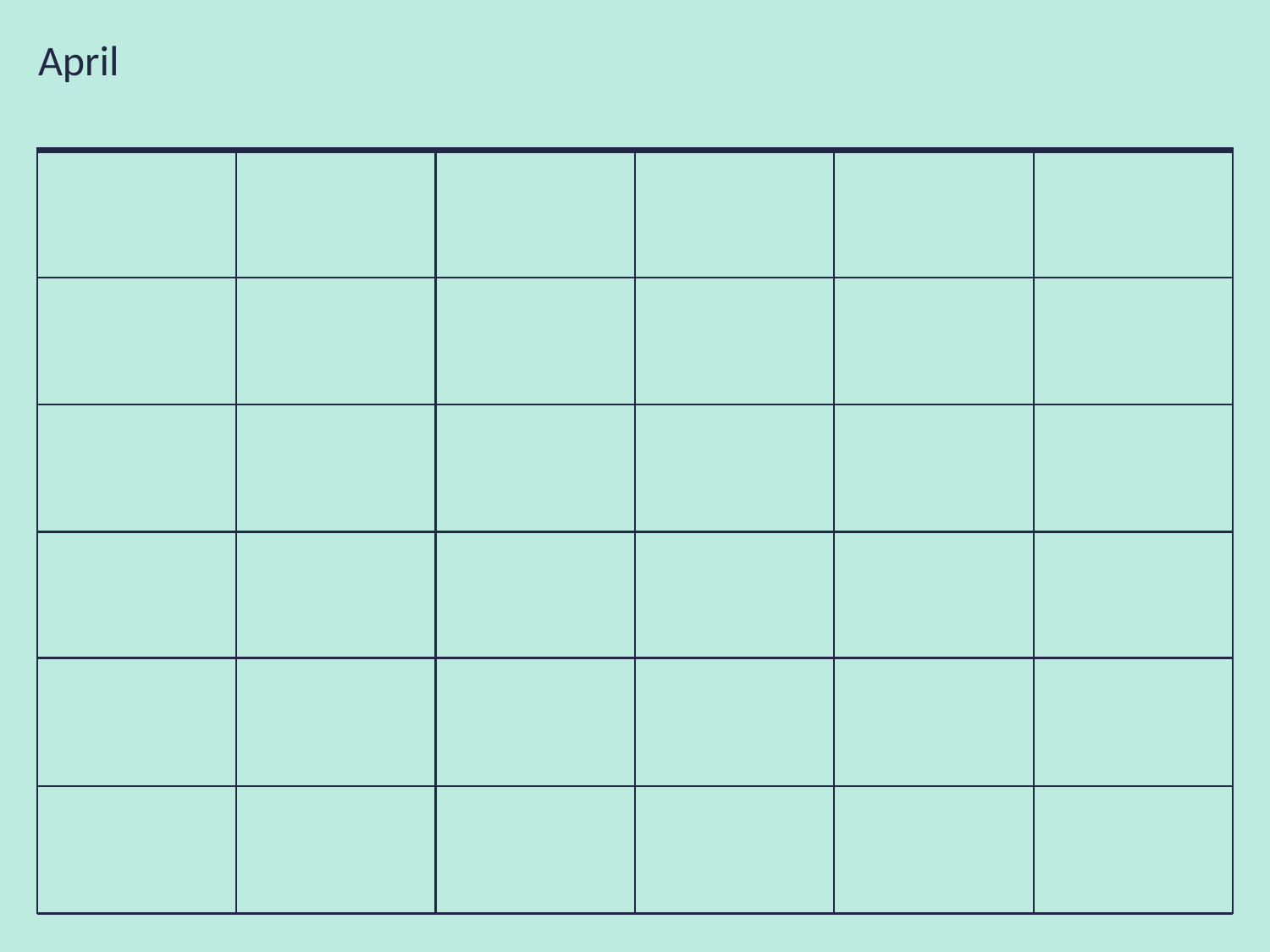

2025
# April
Monday
Tuesday
Wednesday
Thursday
Friday
Sat/sun
2
3
4
5/6
1

Kick-off meeting.
Setting up project and starting programming.
Continue making classes and creating the actual booking app.

7
8
9
10
11
12/13
Continue programming
and make changes as needed.

Refining the project and creating testing plans.

14
15
16
17
18
19/20

Bug fixing and testing.
Finalizing the code.
Finalizing documentation.

21
22
23
24
25
26/27

Presentation deadline.

28
29
30